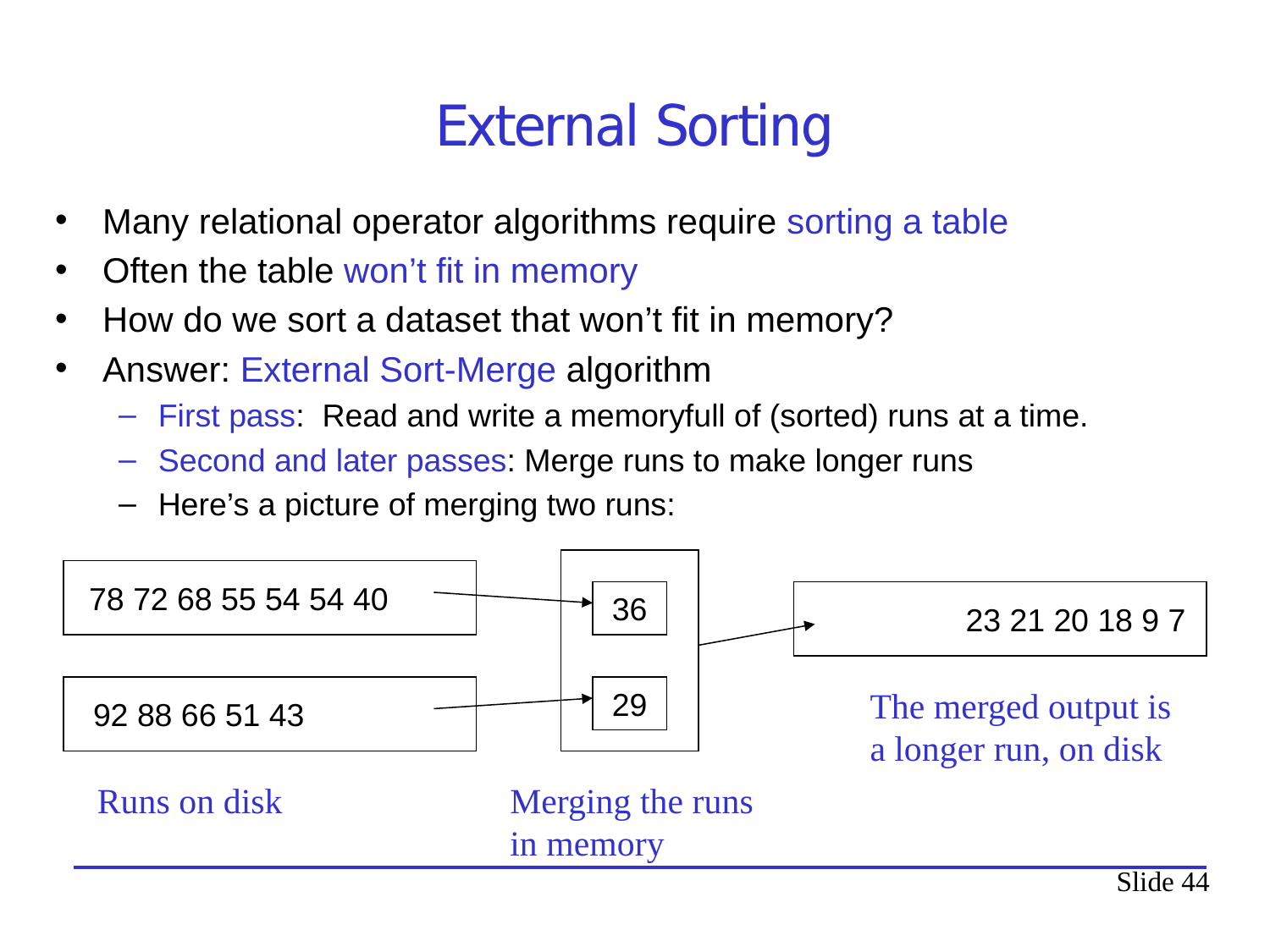

# External Sorting
Many relational operator algorithms require sorting a table
Often the table won’t fit in memory
How do we sort a dataset that won’t fit in memory?
Answer: External Sort-Merge algorithm
First pass:  Read and write a memoryfull of (sorted) runs at a time.
Second and later passes: Merge runs to make longer runs
Here’s a picture of merging two runs:

78 72 68 55 54 54 40
36
                 23 21 20 18 9 7
92 88 66 51 43
29
The merged output is a longer run, on disk
Runs on disk
Merging the runs in memory